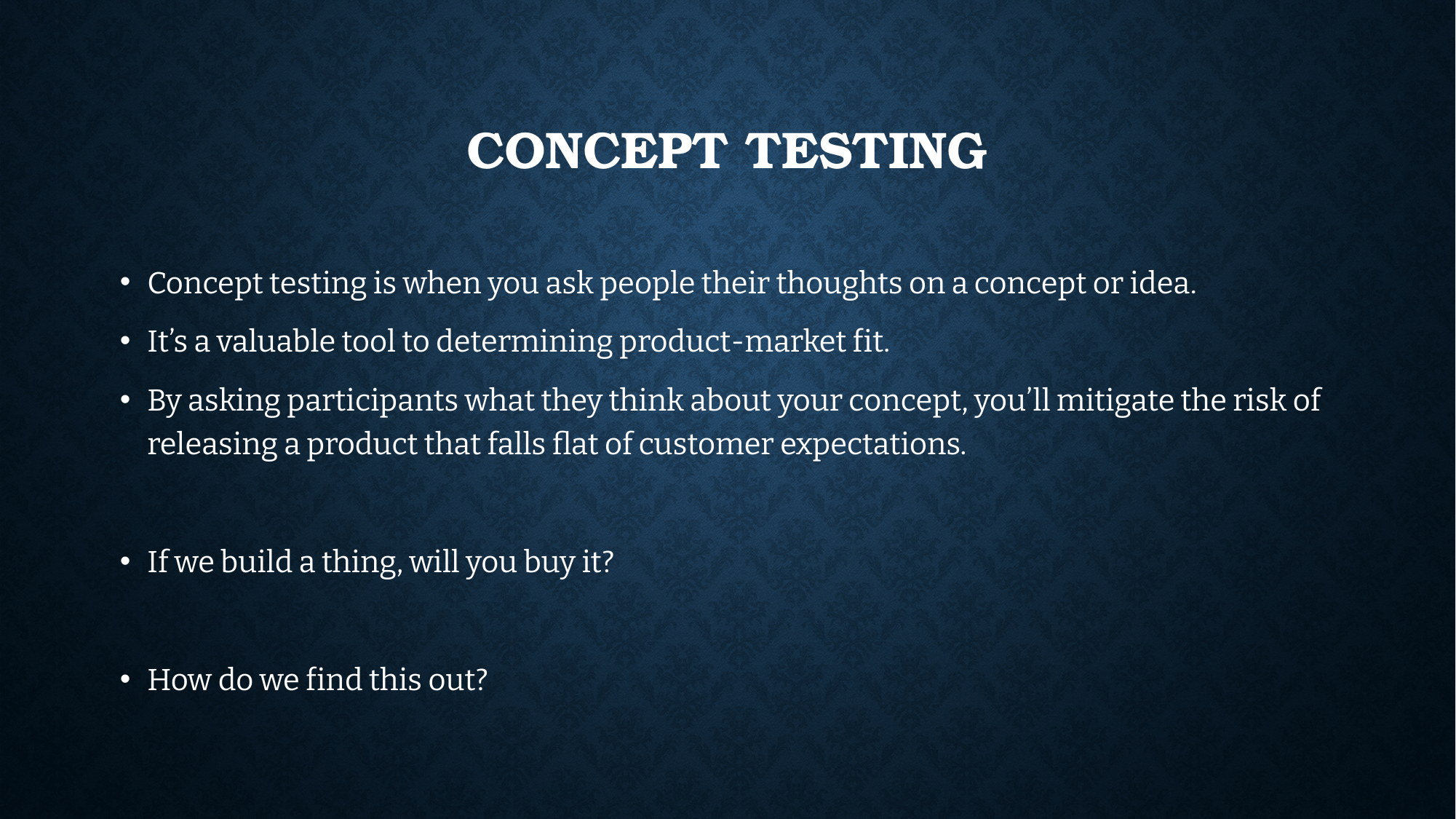

# Concept testing
Concept testing is when you ask people their thoughts on a concept or idea.
It’s a valuable tool to determining product-market fit.
By asking participants what they think about your concept, you’ll mitigate the risk of releasing a product that falls flat of customer expectations.

If we build a thing, will you buy it?

How do we find this out?